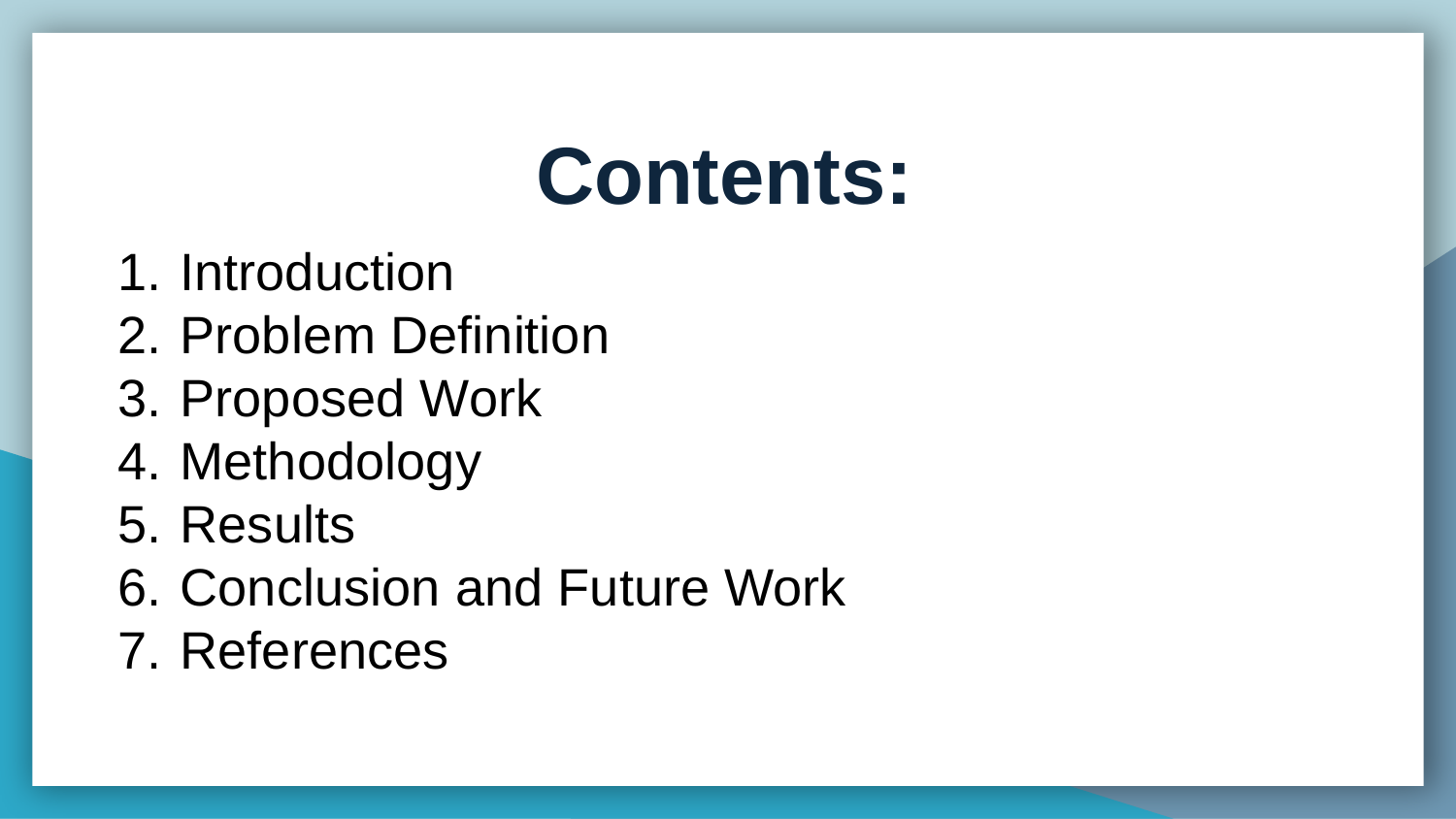

Contents:
Introduction
Problem Definition
Proposed Work
Methodology
Results
Conclusion and Future Work
References